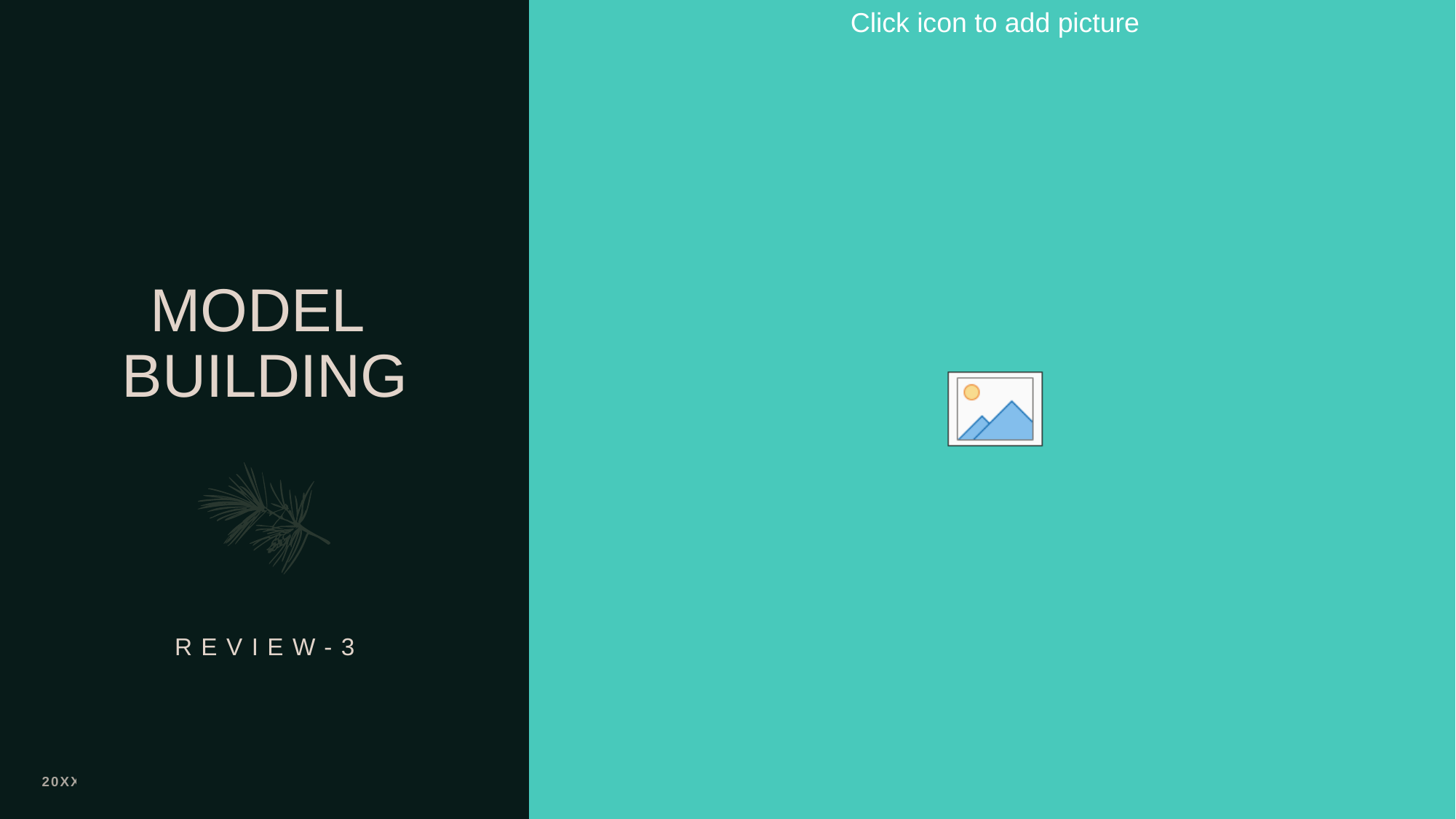

# MODEL BUILDING
REVIEW-3
20XX
Sample Text
18